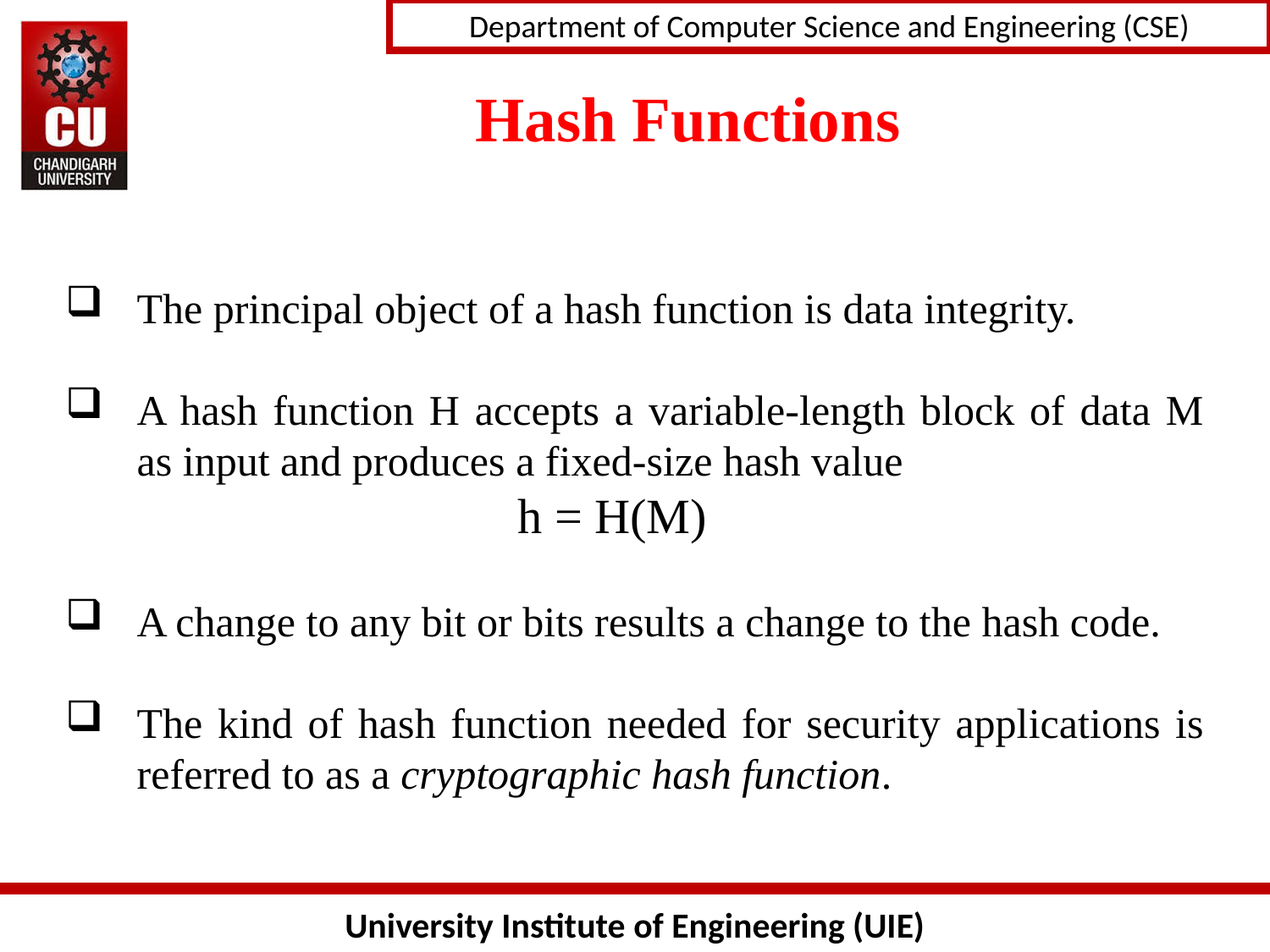

# Hash Functions
The principal object of a hash function is data integrity.

A hash function H accepts a variable-length block of data M as input and produces a fixed-size hash value
				h = H(M)

A change to any bit or bits results a change to the hash code.

The kind of hash function needed for security applications is referred to as a cryptographic hash function.